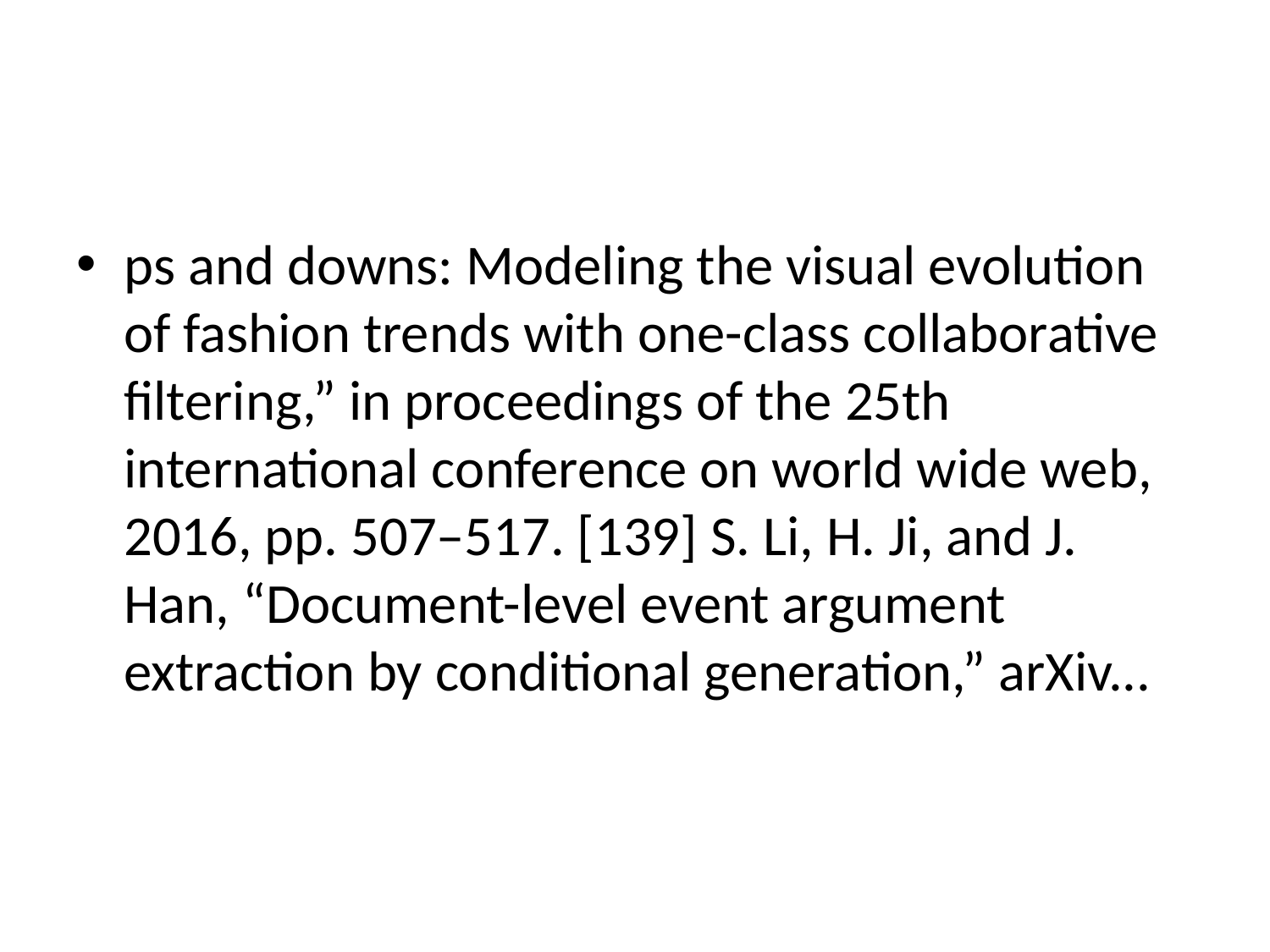

#
ps and downs: Modeling the visual evolution of fashion trends with one-class collaborative filtering,” in proceedings of the 25th international conference on world wide web, 2016, pp. 507–517. [139] S. Li, H. Ji, and J. Han, “Document-level event argument extraction by conditional generation,” arXiv...